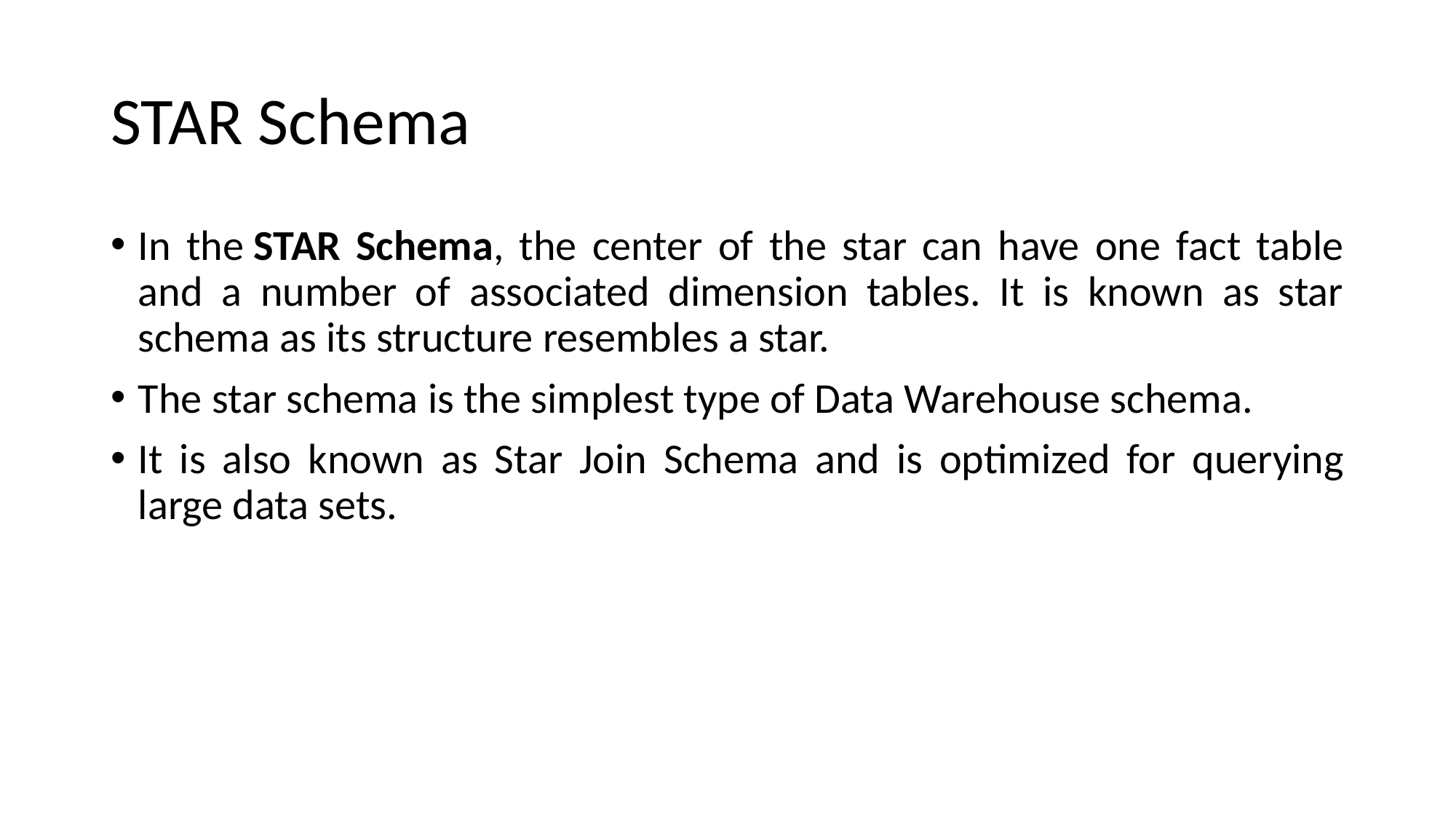

# STAR Schema
In the STAR Schema, the center of the star can have one fact table and a number of associated dimension tables. It is known as star schema as its structure resembles a star.
The star schema is the simplest type of Data Warehouse schema.
It is also known as Star Join Schema and is optimized for querying large data sets.